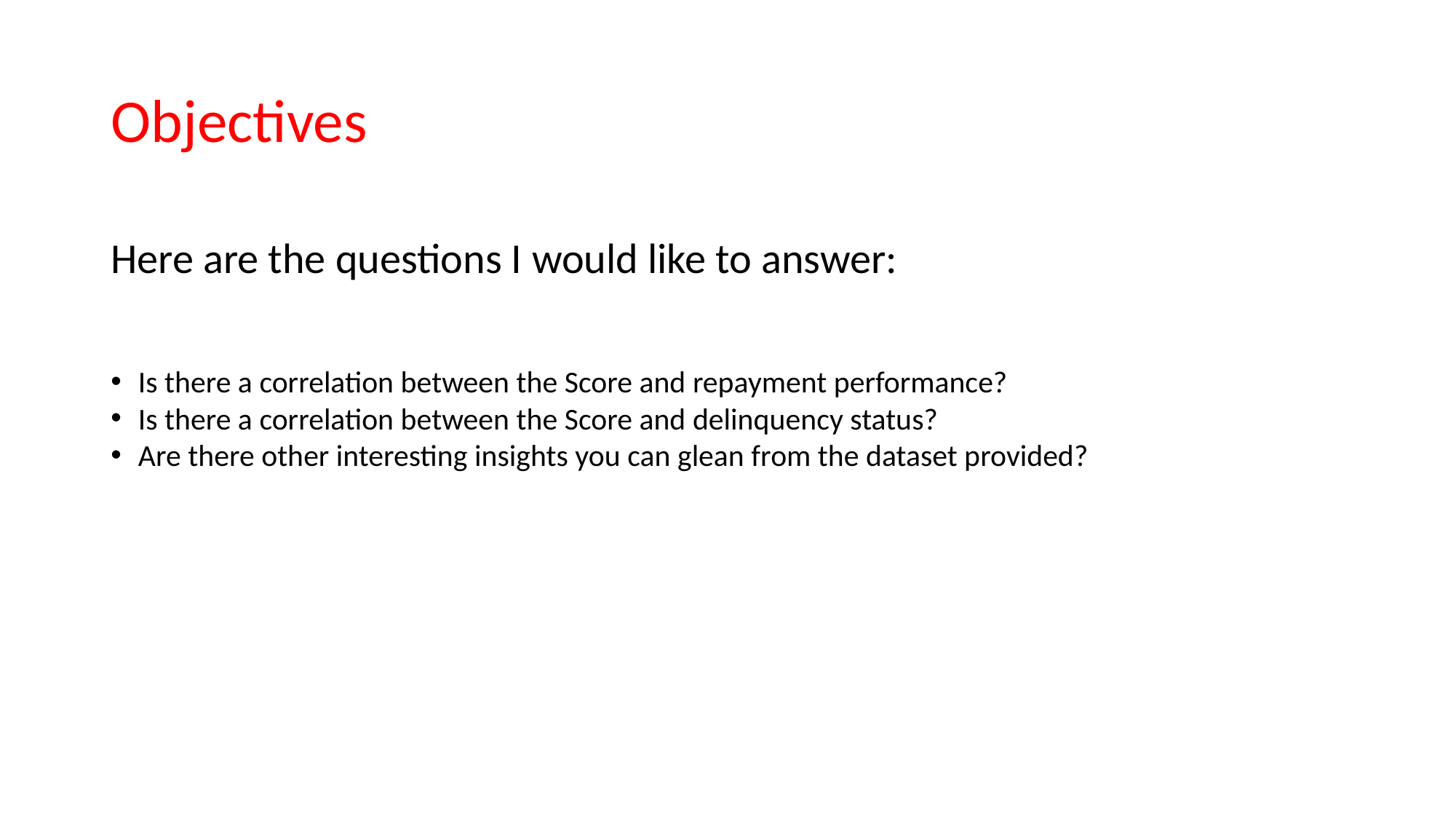

# Objectives
Here are the questions I would like to answer:

Is there a correlation between the Score and repayment performance?
Is there a correlation between the Score and delinquency status?
Are there other interesting insights you can glean from the dataset provided?